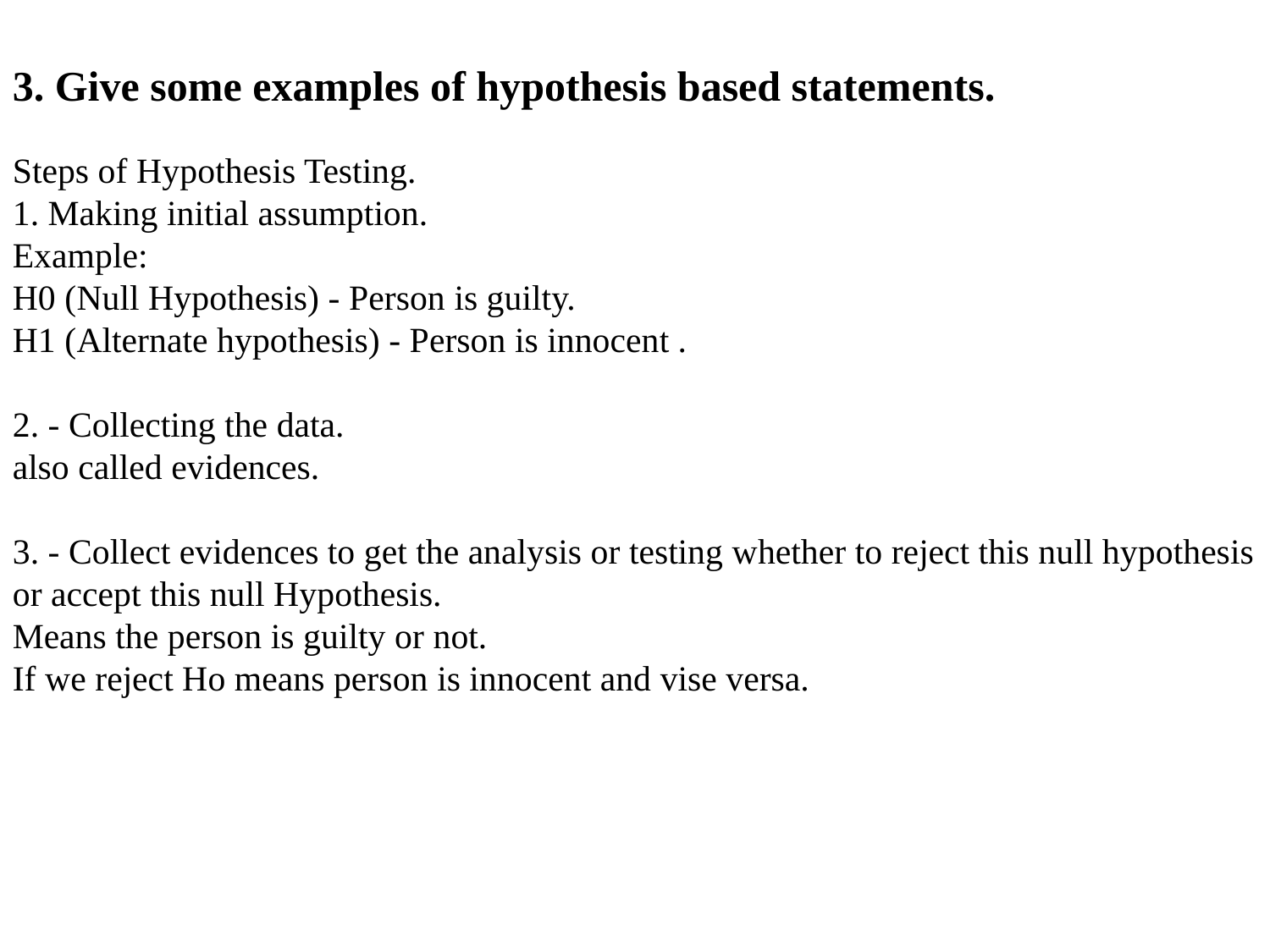

3. Give some examples of hypothesis based statements.

Steps of Hypothesis Testing.
1. Making initial assumption.
Example:
H0 (Null Hypothesis) - Person is guilty.
H1 (Alternate hypothesis) - Person is innocent .

2. - Collecting the data.
also called evidences.

3. - Collect evidences to get the analysis or testing whether to reject this null hypothesis or accept this null Hypothesis.
Means the person is guilty or not.
If we reject Ho means person is innocent and vise versa.